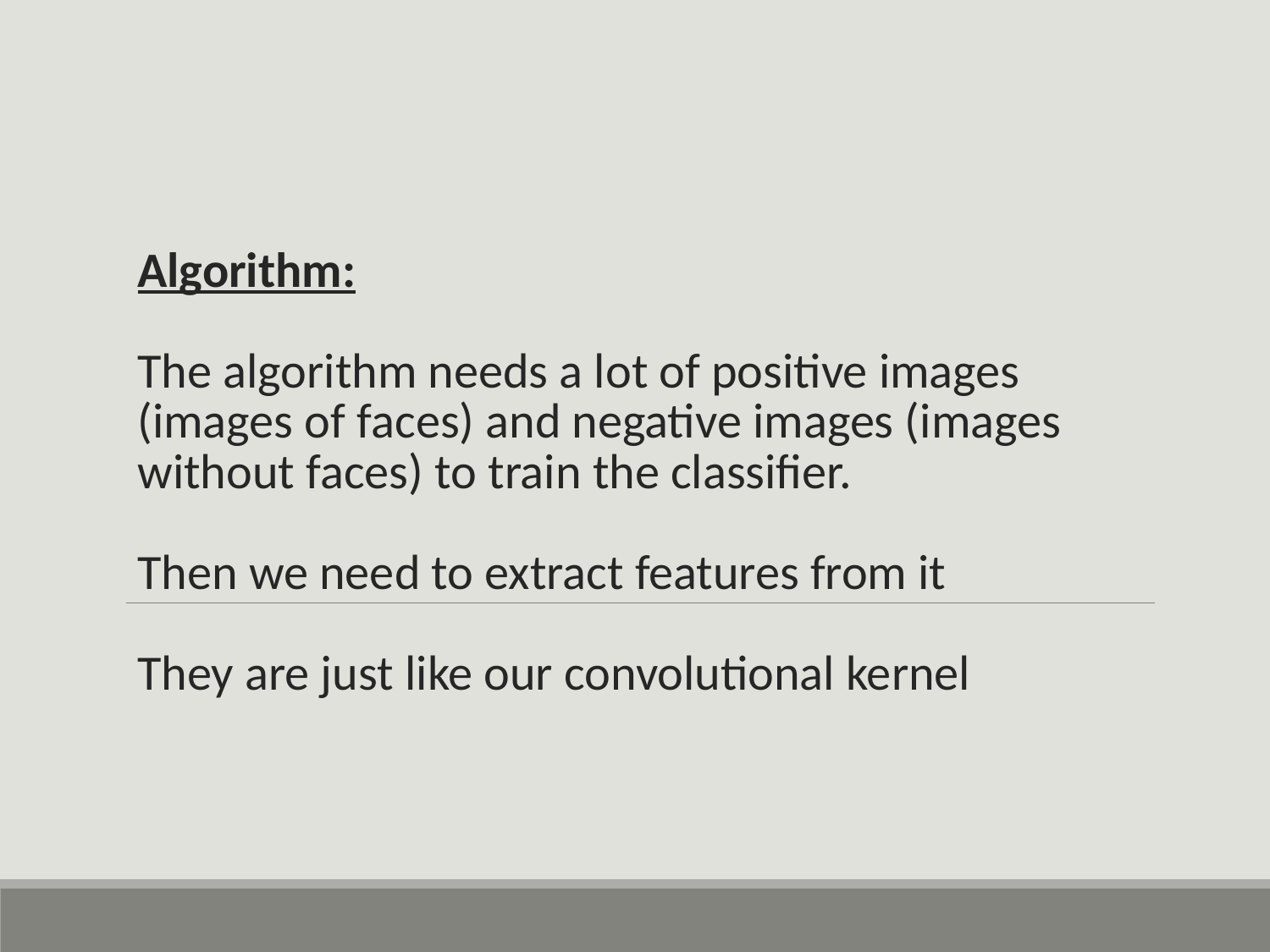

# Algorithm: The algorithm needs a lot of positive images (images of faces) and negative images (images without faces) to train the classifier.

Then we need to extract features from it

They are just like our convolutional kernel